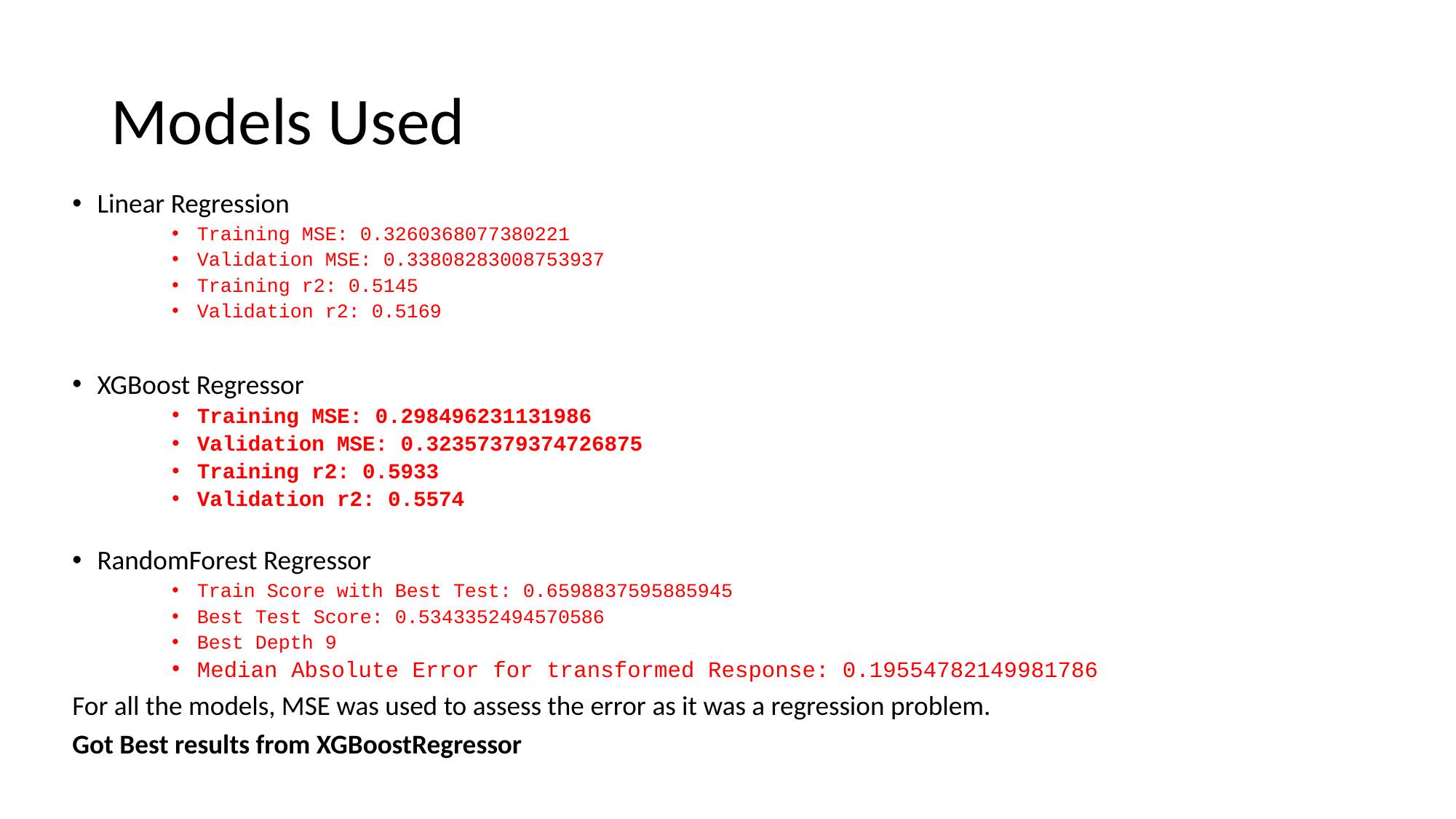

# Models Used

Linear Regression
Training MSE: 0.3260368077380221
Validation MSE: 0.33808283008753937
Training r2: 0.5145
Validation r2: 0.5169

XGBoost Regressor
Training MSE: 0.298496231131986
Validation MSE: 0.32357379374726875
Training r2: 0.5933
Validation r2: 0.5574

RandomForest Regressor
Train Score with Best Test: 0.6598837595885945
Best Test Score: 0.5343352494570586
Best Depth 9
Median Absolute Error for transformed Response: 0.19554782149981786
For all the models, MSE was used to assess the error as it was a regression problem.
Got Best results from XGBoostRegressor